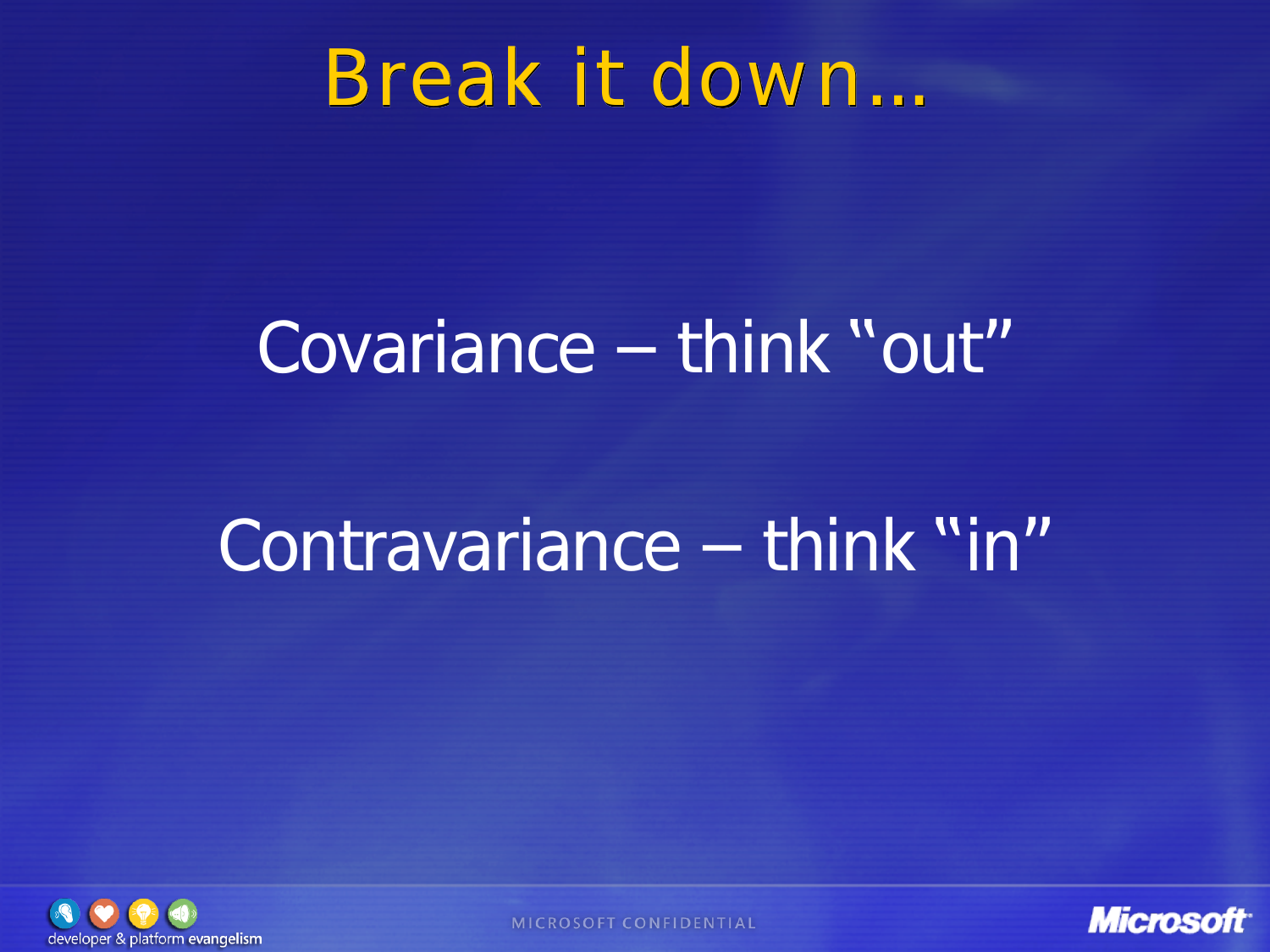

# Break it down…
Covariance – think “out”

Contravariance – think “in”